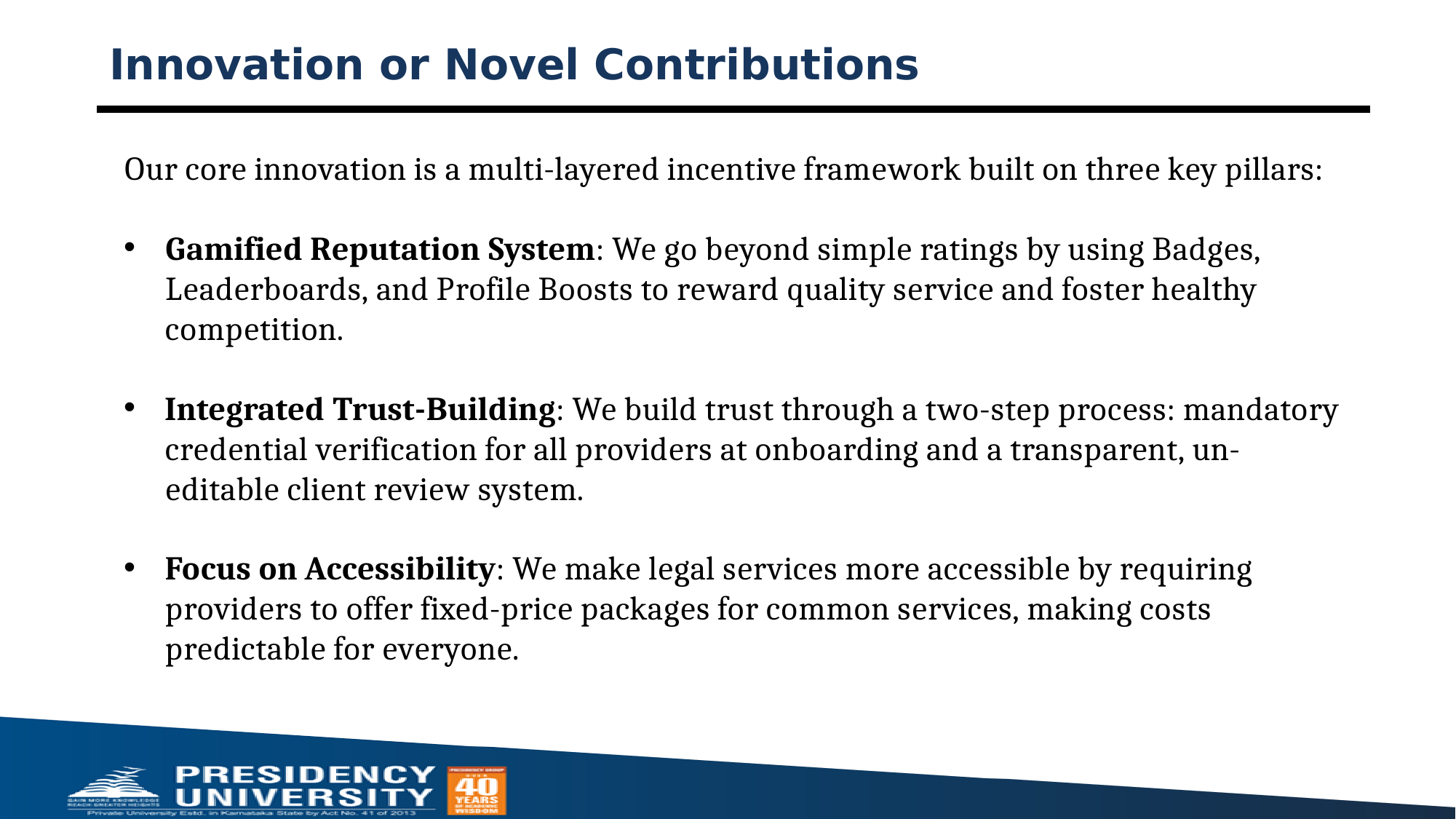

# Innovation or Novel Contributions
Our core innovation is a multi-layered incentive framework built on three key pillars:

Gamified Reputation System: We go beyond simple ratings by using Badges, Leaderboards, and Profile Boosts to reward quality service and foster healthy competition.

Integrated Trust-Building: We build trust through a two-step process: mandatory credential verification for all providers at onboarding and a transparent, un-editable client review system.

Focus on Accessibility: We make legal services more accessible by requiring providers to offer fixed-price packages for common services, making costs predictable for everyone.